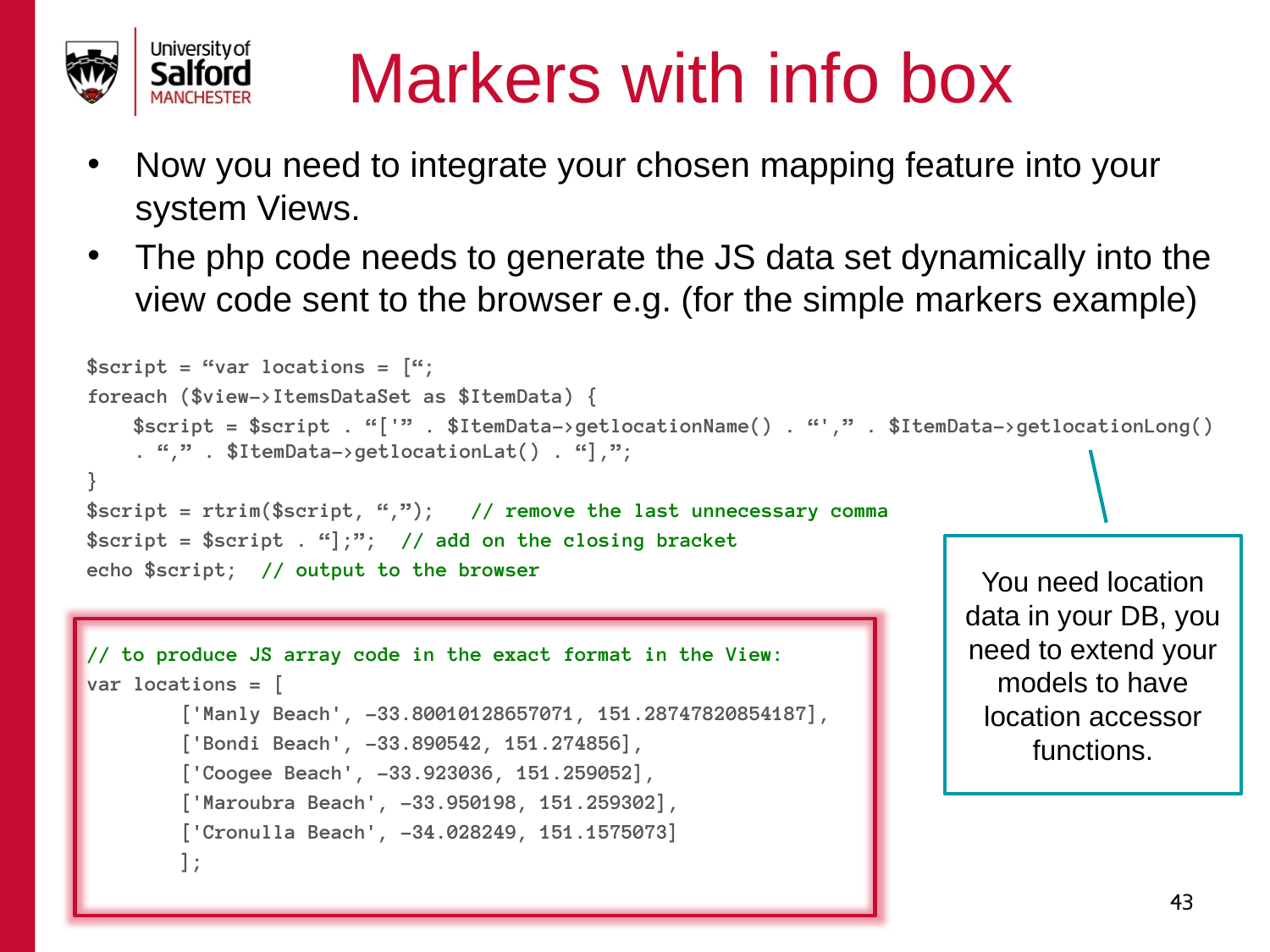

Markers with info box
Now you need to integrate your chosen mapping feature into your system Views.
The php code needs to generate the JS data set dynamically into the view code sent to the browser e.g. (for the simple markers example)

$script = “var locations = [“;
foreach ($view->ItemsDataSet as $ItemData) {
    $script = $script . “['” . $ItemData->getlocationName() . “',” . $ItemData->getlocationLong() . “,” . $ItemData->getlocationLat() . “],”;
}
$script = rtrim($script, “,”);   // remove the last unnecessary comma
$script = $script . “];”;  // add on the closing bracket
echo $script;  // output to the browser

// to produce JS array code in the exact format in the View:
var locations = [
        ['Manly Beach', -33.80010128657071, 151.28747820854187],
        ['Bondi Beach', -33.890542, 151.274856],
        ['Coogee Beach', -33.923036, 151.259052],
        ['Maroubra Beach', -33.950198, 151.259302],
        ['Cronulla Beach', -34.028249, 151.1575073]
        ];

You need location data in your DB, you need to extend your models to have location accessor functions.

43